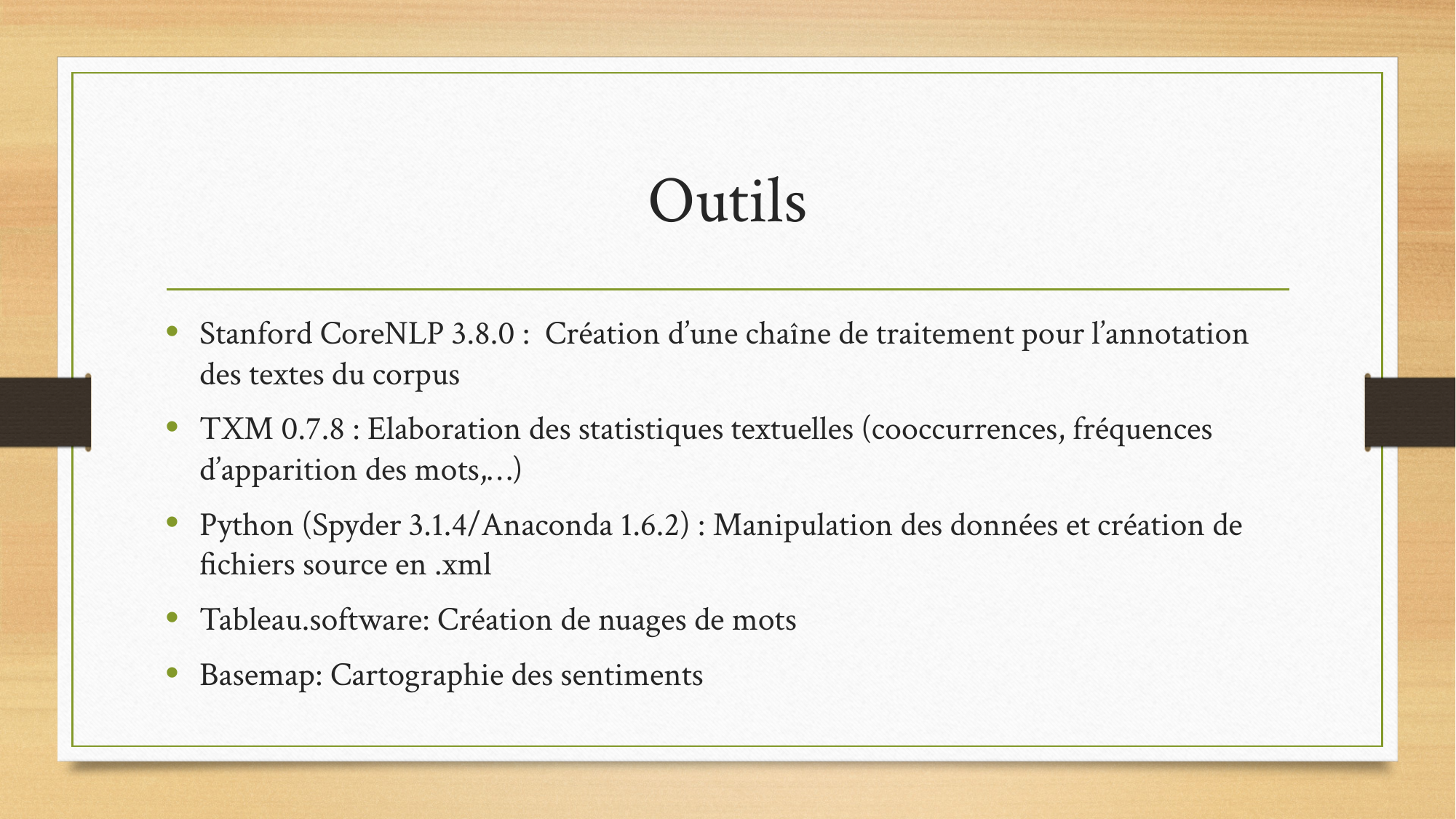

# Outils
Stanford CoreNLP 3.8.0 :  Création d’une chaîne de traitement pour l’annotation des textes du corpus
TXM 0.7.8 : Elaboration des statistiques textuelles (cooccurrences, fréquences d’apparition des mots,…)
Python (Spyder 3.1.4/Anaconda 1.6.2) : Manipulation des données et création de fichiers source en .xml
Tableau.software: Création de nuages de mots
Basemap: Cartographie des sentiments